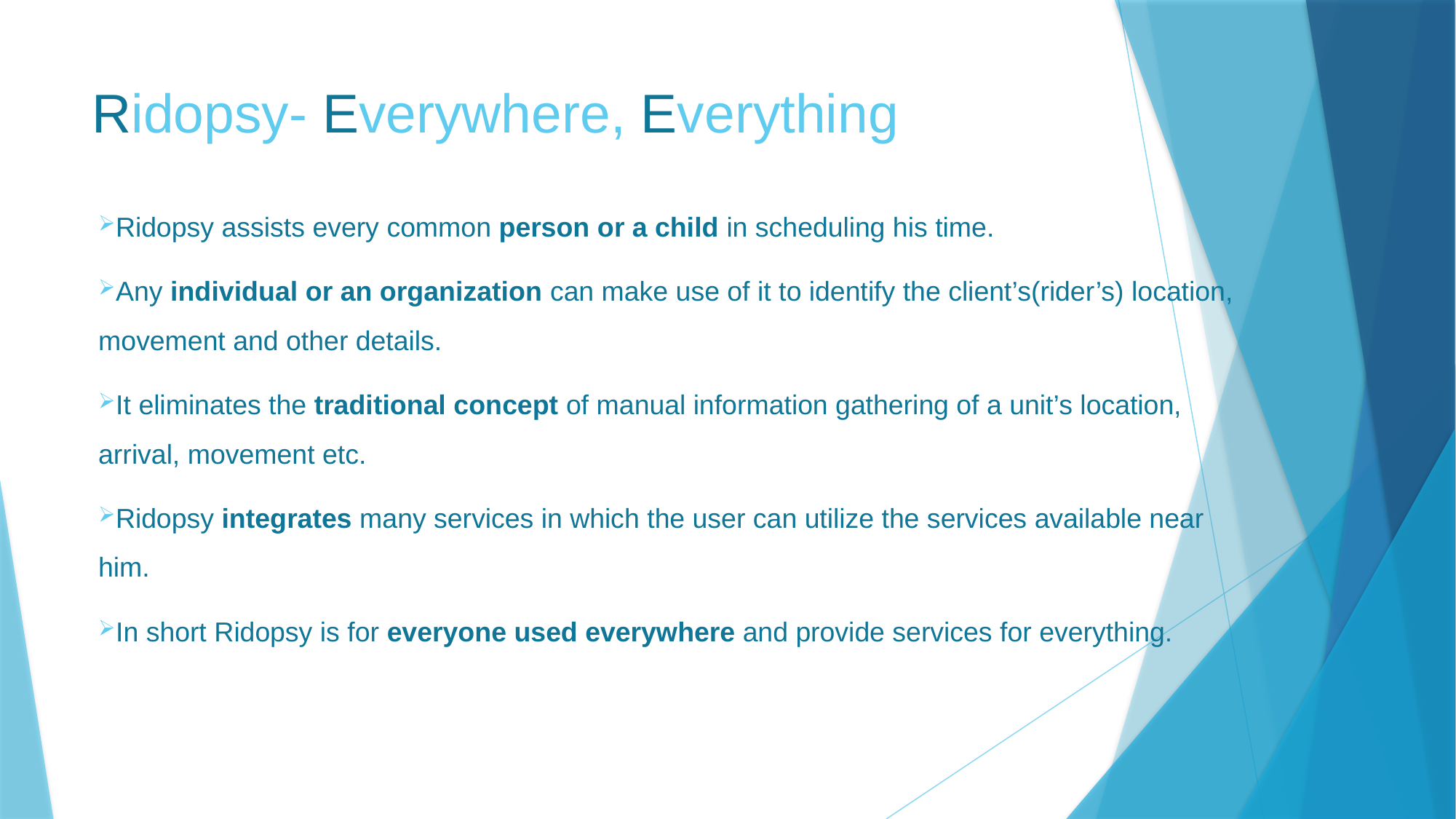

# Ridopsy- Everywhere, Everything
Ridopsy assists every common person or a child in scheduling his time.
Any individual or an organization can make use of it to identify the client’s(rider’s) location, movement and other details.
It eliminates the traditional concept of manual information gathering of a unit’s location, arrival, movement etc.
Ridopsy integrates many services in which the user can utilize the services available near him.
In short Ridopsy is for everyone used everywhere and provide services for everything.